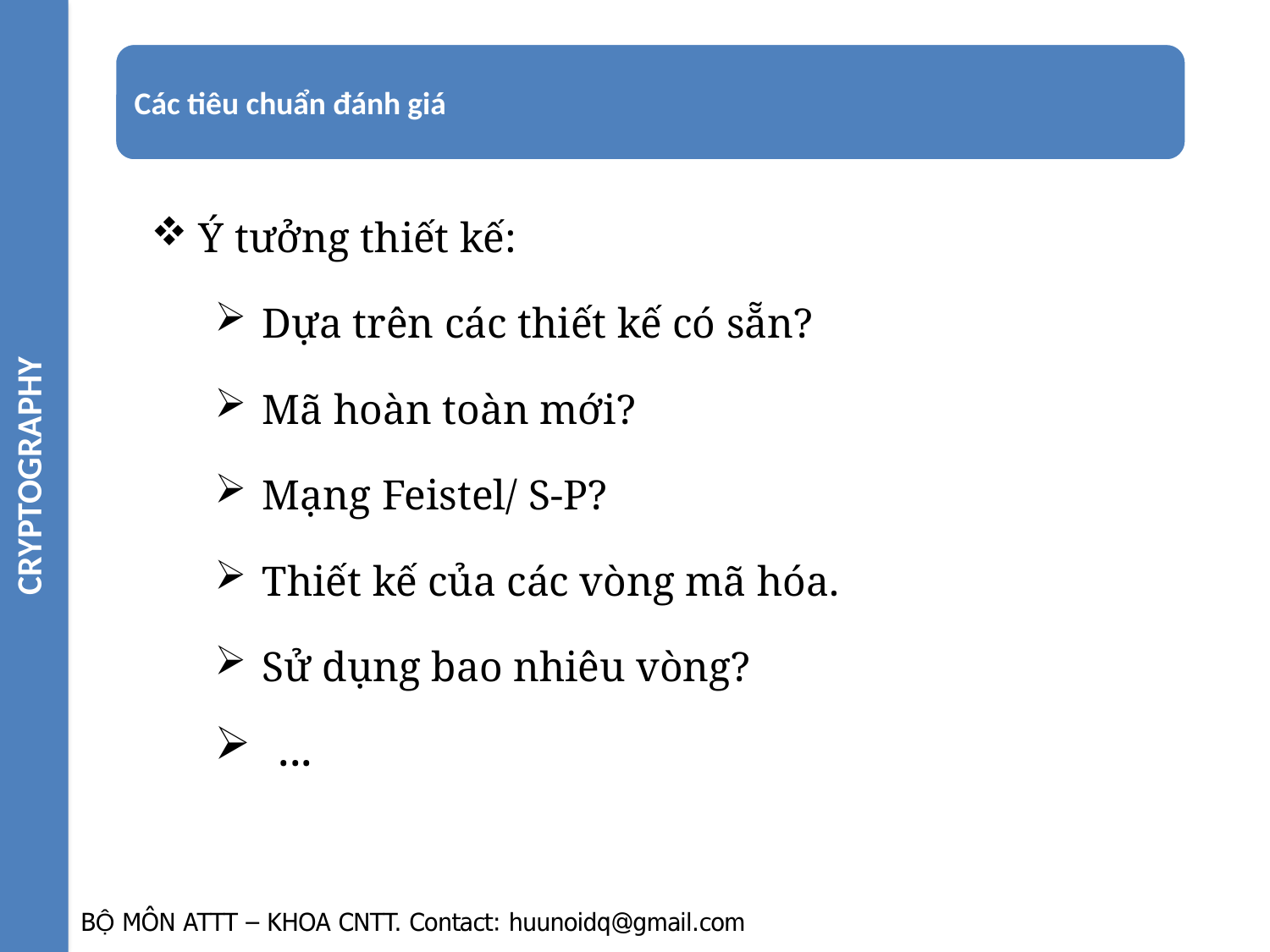

CRYPTOGRAPHY
Các tiêu chuẩn đánh giá
Ý tưởng thiết kế:
Dựa trên các thiết kế có sẵn?
Mã hoàn toàn mới?
Mạng Feistel/ S-P?
Thiết kế của các vòng mã hóa.
Sử dụng bao nhiêu vòng?
...
BỘ MÔN ATTT – KHOA CNTT. Contact: huunoidq@gmail.com